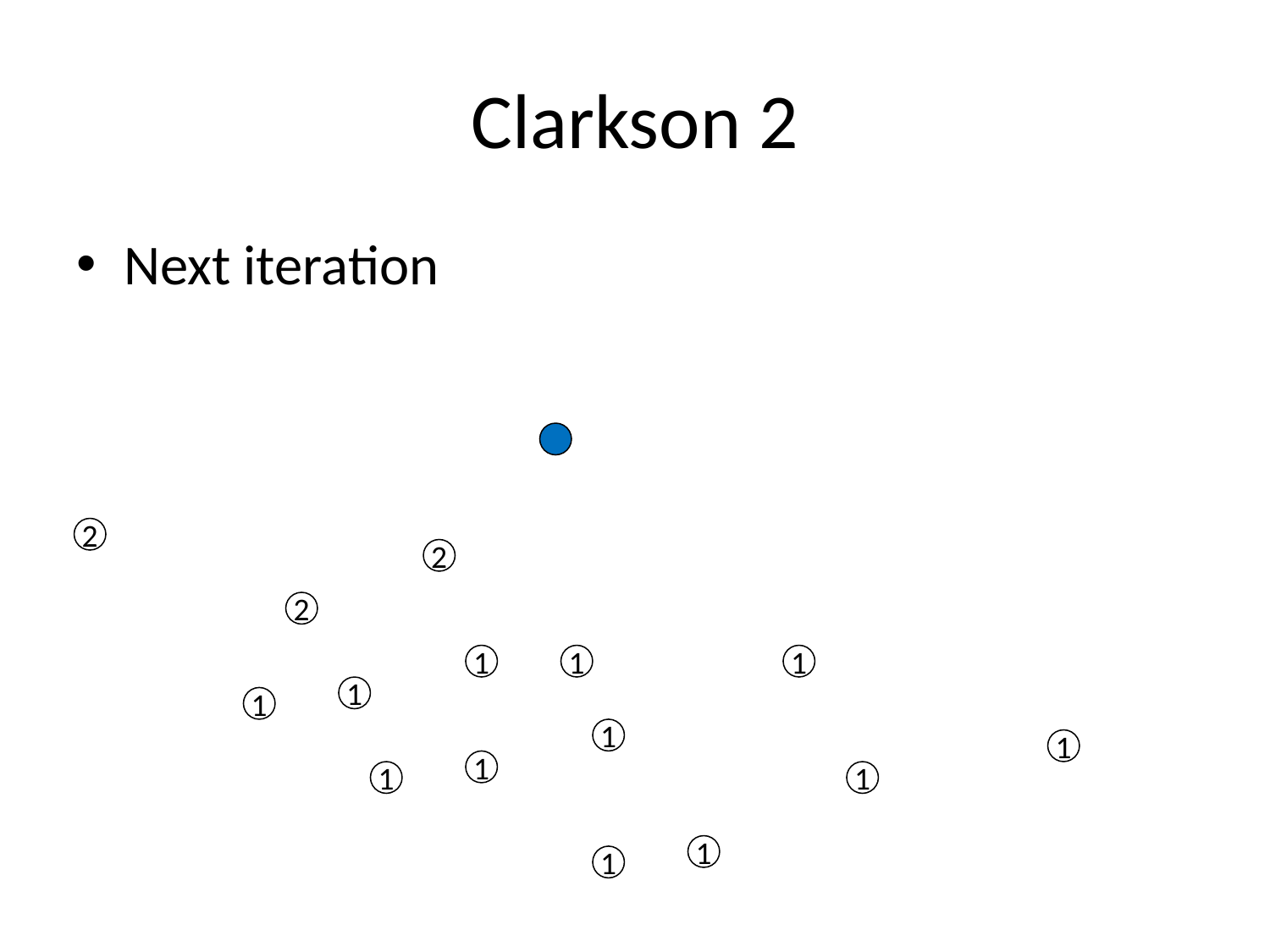

# Clarkson 2
Next iteration

2
2
2
1
1
1
1
1
1
1
1
1
1
1
1